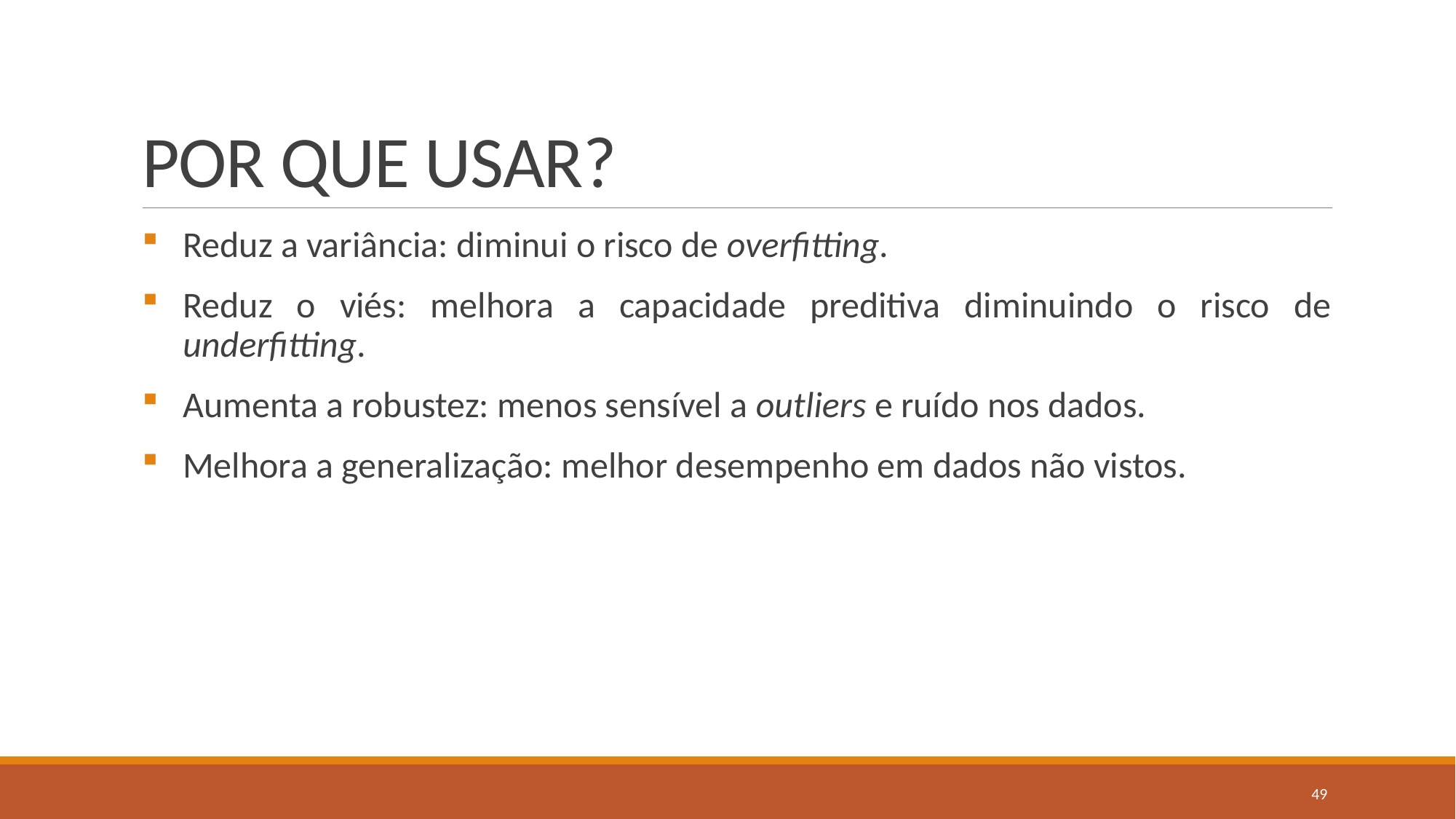

# POR QUE USAR?
Reduz a variância: diminui o risco de overfitting.
Reduz o viés: melhora a capacidade preditiva diminuindo o risco de underfitting.
Aumenta a robustez: menos sensível a outliers e ruído nos dados.
Melhora a generalização: melhor desempenho em dados não vistos.
49